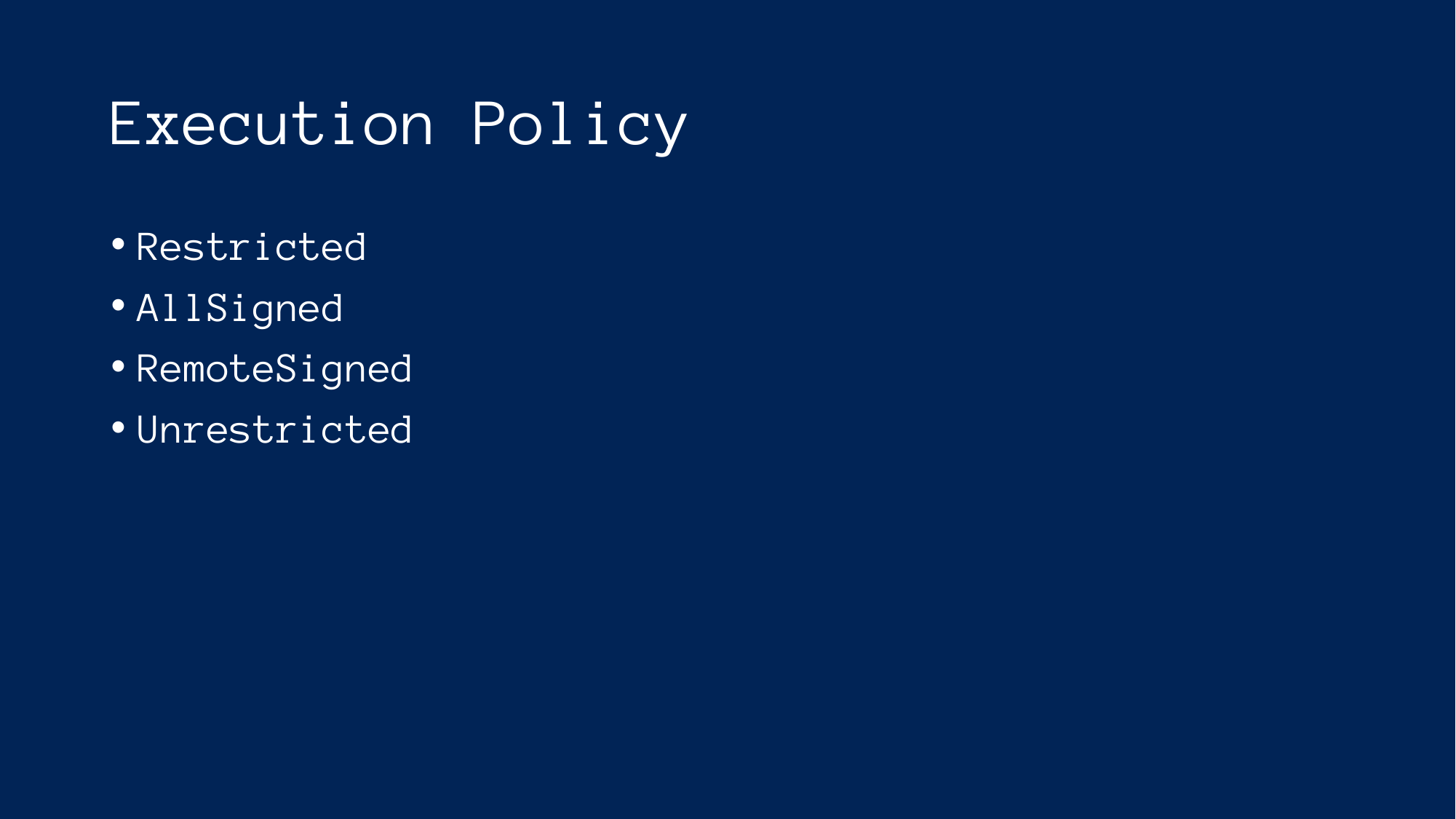

# Execution Policy
Restricted
AllSigned
RemoteSigned
Unrestricted